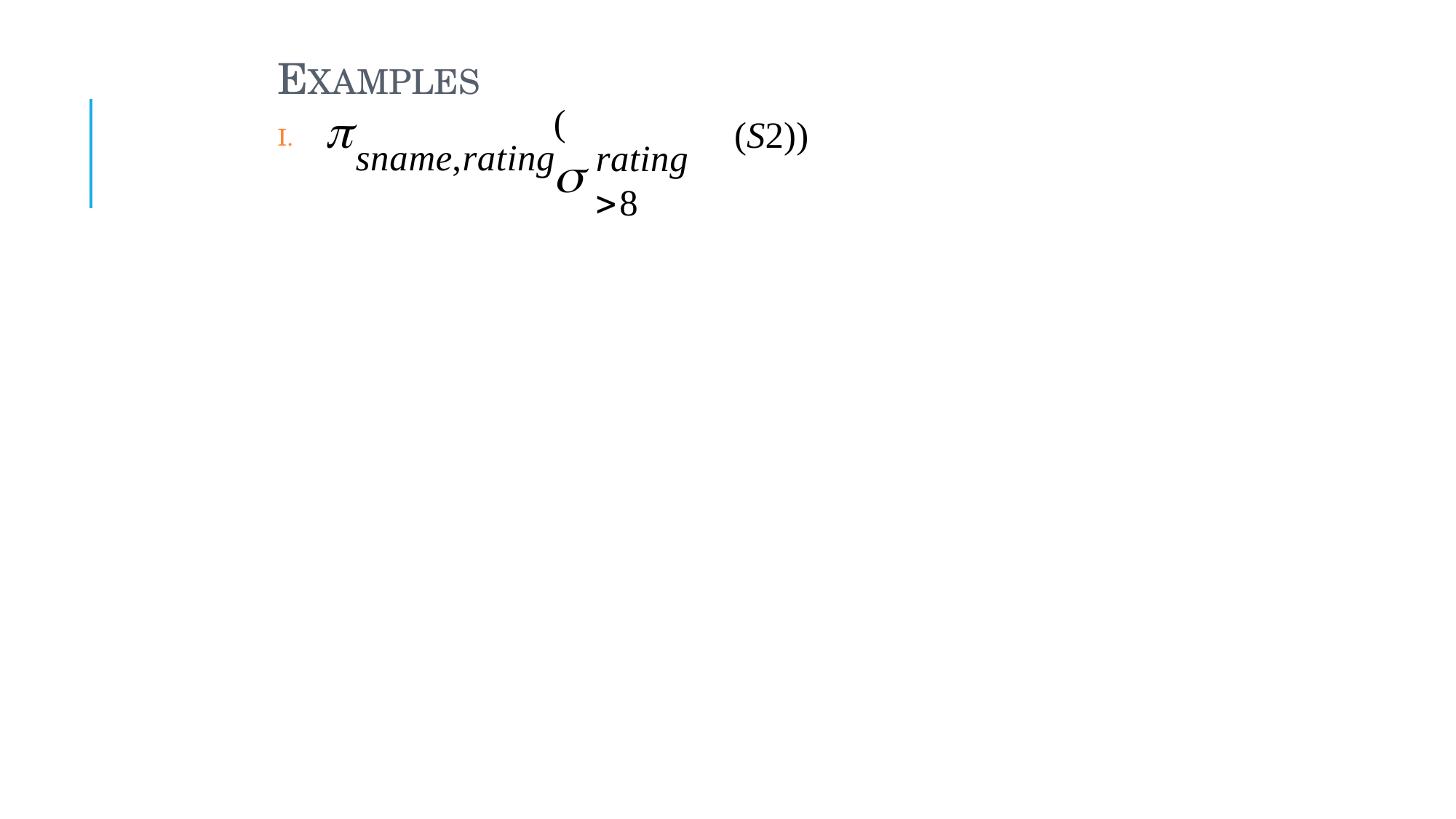

# EXAMPLES
π
(σ
(S2))
I.
sname,rating
rating >8